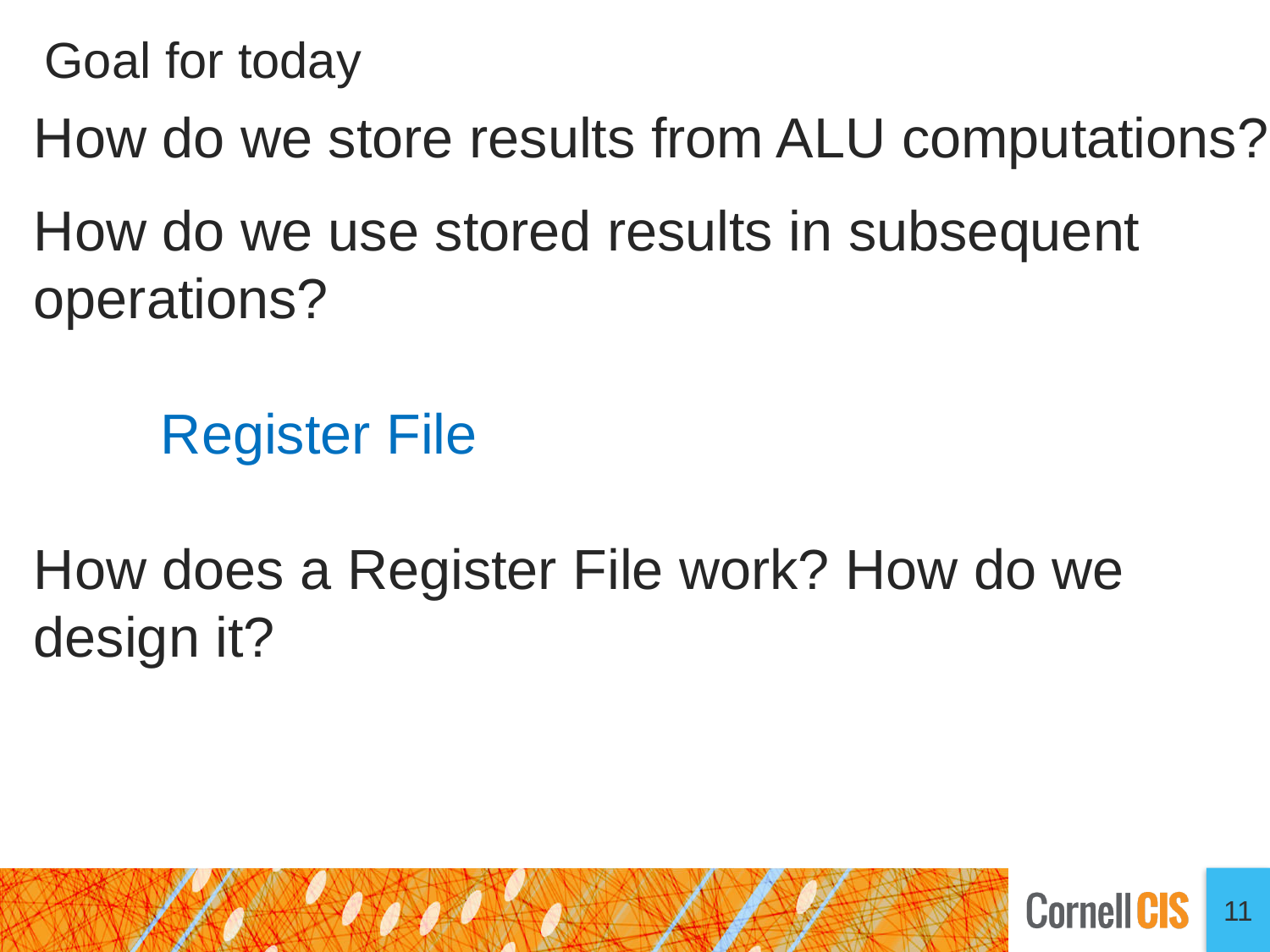

# Goal for today
How do we store results from ALU computations?

How do we use stored results in subsequent operations?

	Register File

How does a Register File work? How do we design it?
11